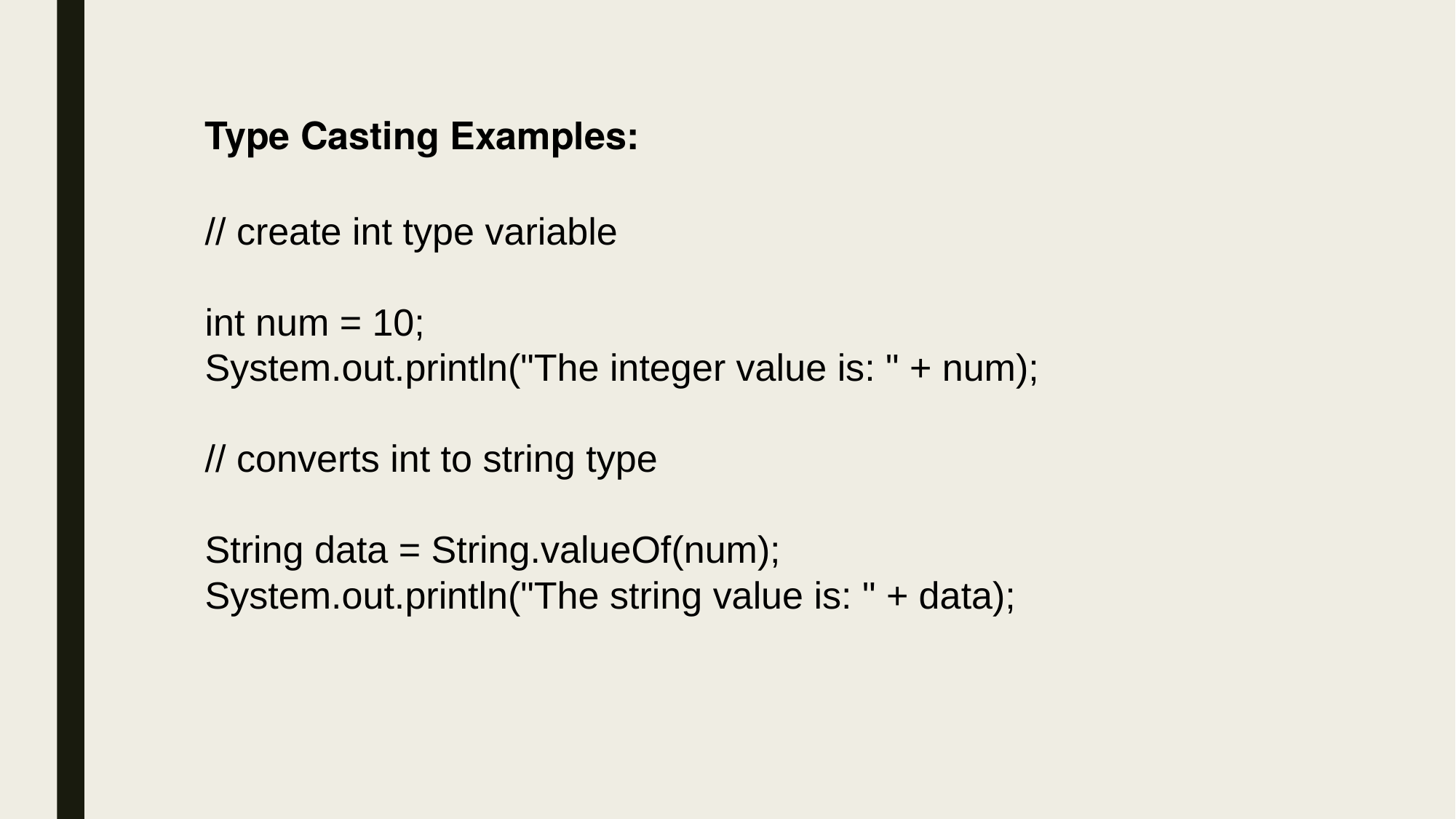

Type Casting Examples:
// create int type variable

int num = 10;
System.out.println("The integer value is: " + num);

// converts int to string type

String data = String.valueOf(num); System.out.println("The string value is: " + data);